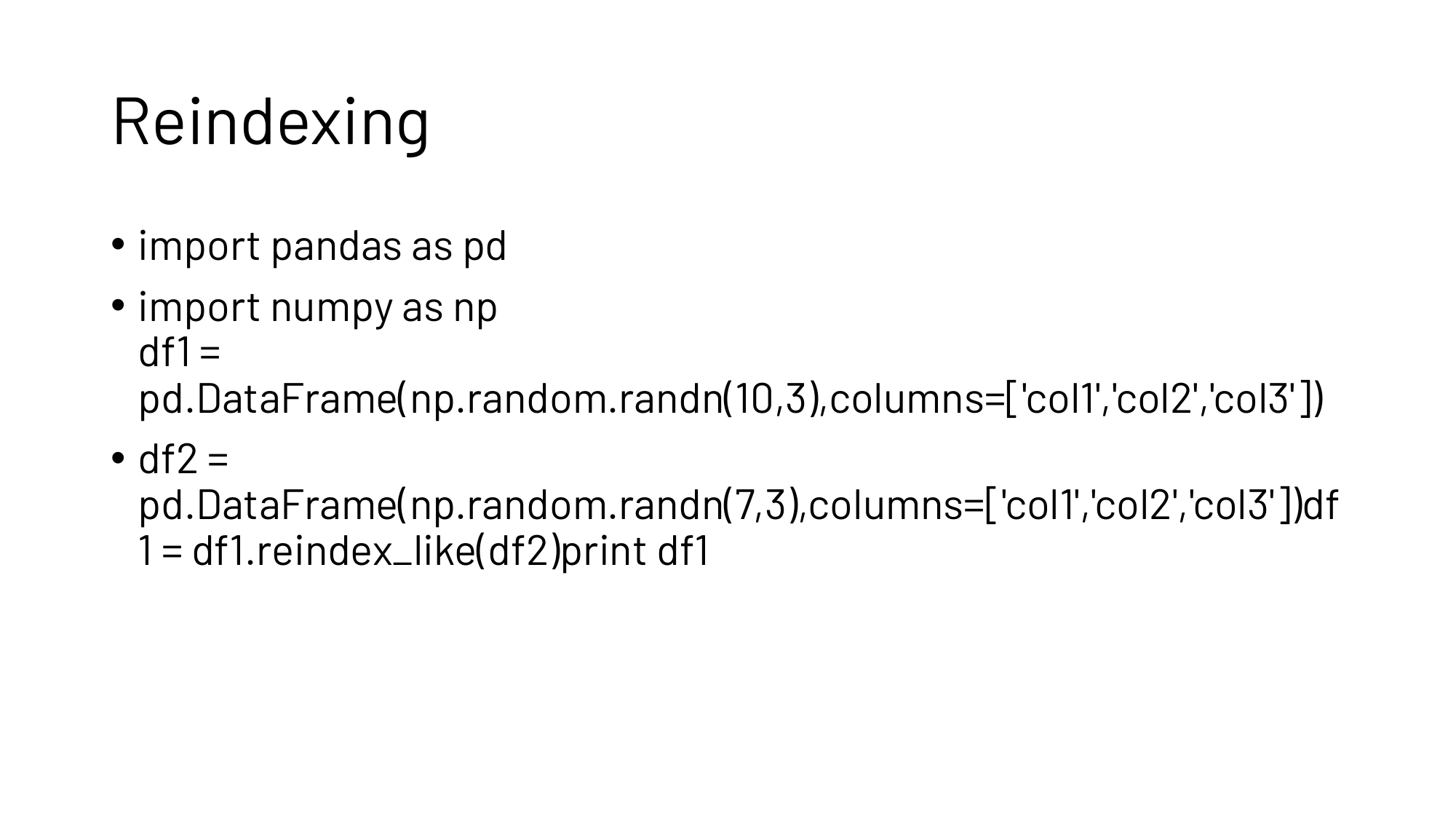

# Reindexing
import pandas as pd
import numpy as np
df1 = pd.DataFrame(np.random.randn(10,3),columns=['col1','col2','col3'])
df2 = pd.DataFrame(np.random.randn(7,3),columns=['col1','col2','col3'])df1 = df1.reindex_like(df2)print df1